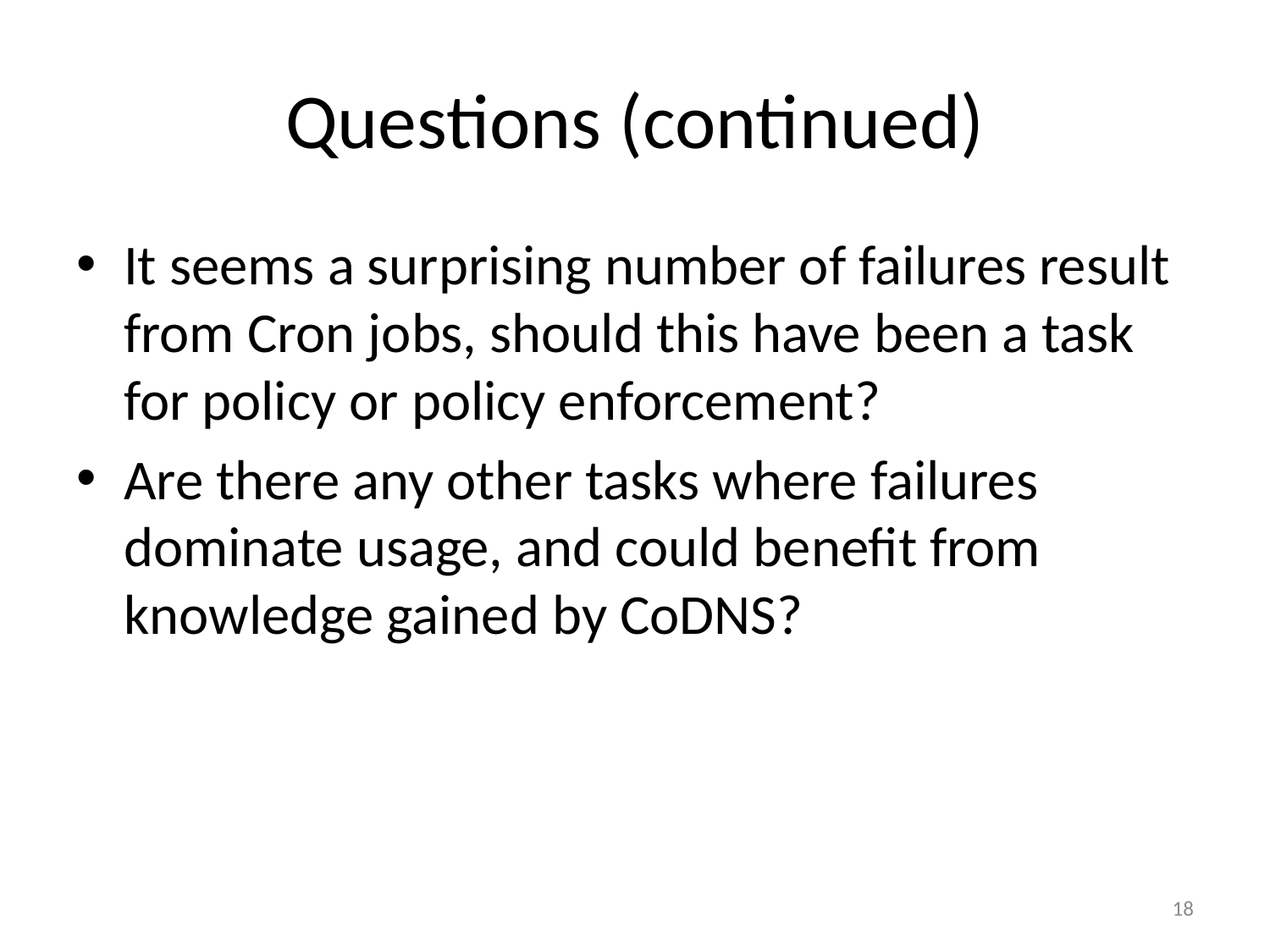

# Questions (continued)
It seems a surprising number of failures result from Cron jobs, should this have been a task for policy or policy enforcement?
Are there any other tasks where failures dominate usage, and could benefit from knowledge gained by CoDNS?

18